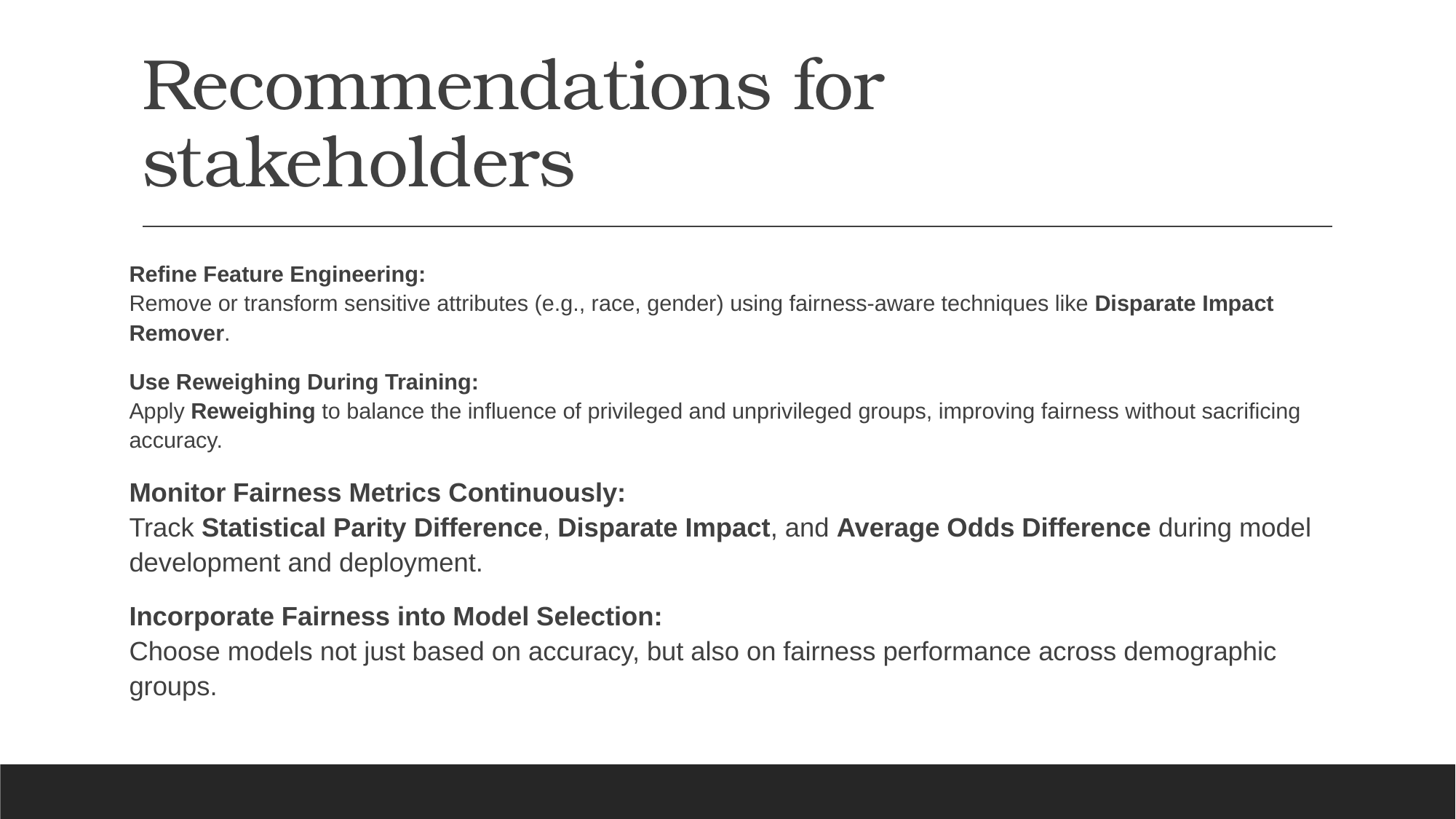

# Recommendations for stakeholders
Refine Feature Engineering:
Remove or transform sensitive attributes (e.g., race, gender) using fairness-aware techniques like Disparate Impact Remover.
Use Reweighing During Training:
Apply Reweighing to balance the influence of privileged and unprivileged groups, improving fairness without sacrificing accuracy.
Monitor Fairness Metrics Continuously:
Track Statistical Parity Difference, Disparate Impact, and Average Odds Difference during model development and deployment.
Incorporate Fairness into Model Selection:
Choose models not just based on accuracy, but also on fairness performance across demographic groups.